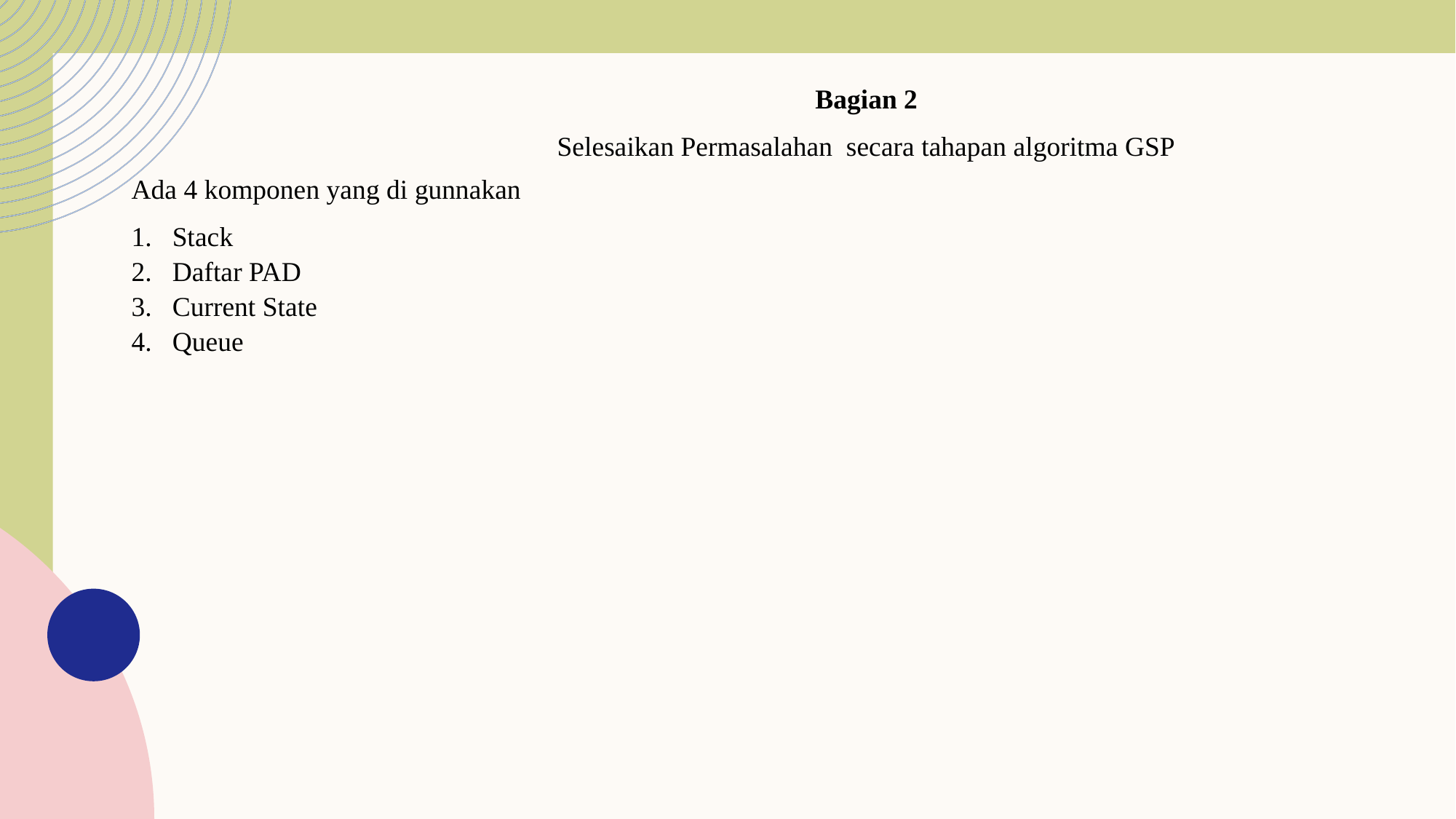

Bagian 2
Selesaikan Permasalahan  secara tahapan algoritma GSP
Ada 4 komponen yang di gunnakan
Stack
Daftar PAD
Current State
Queue